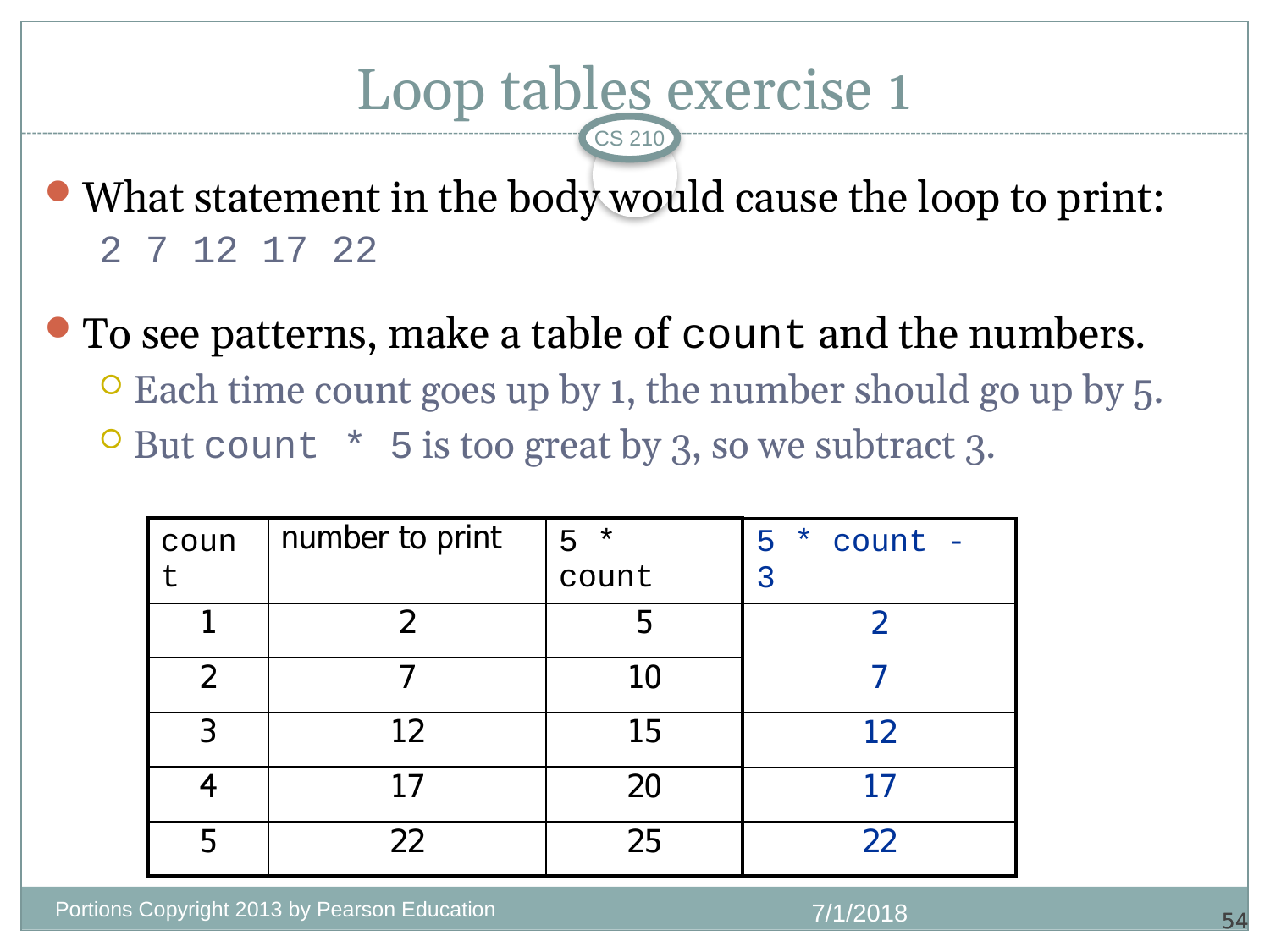

# Loop tables exercise 1
CS 210
What statement in the body would cause the loop to print:
2 7 12 17 22

To see patterns, make a table of count and the numbers.
Each time count goes up by 1, the number should go up by 5.
But count * 5 is too great by 3, so we subtract 3.
| count | number to print | 5 \* count |
| --- | --- | --- |
| 1 | 2 | 5 |
| 2 | 7 | 10 |
| 3 | 12 | 15 |
| 4 | 17 | 20 |
| 5 | 22 | 25 |
| 5 \* count - 3 |
| --- |
| 2 |
| 7 |
| 12 |
| 17 |
| 22 |
Portions Copyright 2013 by Pearson Education
7/1/2018